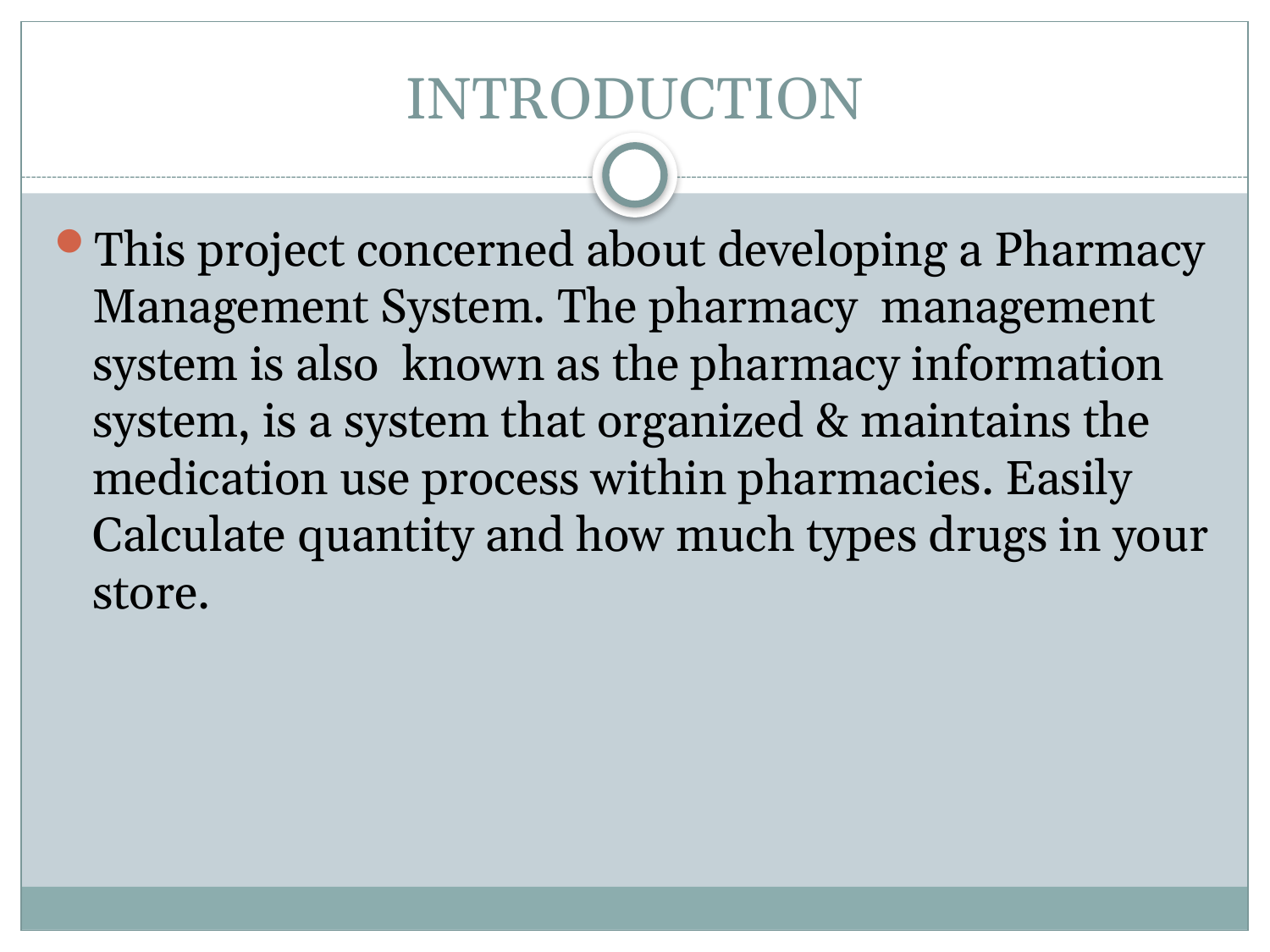

# INTRODUCTION
This project concerned about developing a Pharmacy Management System. The pharmacy  management system is also  known as the pharmacy information system, is a system that organized & maintains the medication use process within pharmacies. Easily Calculate quantity and how much types drugs in your store.